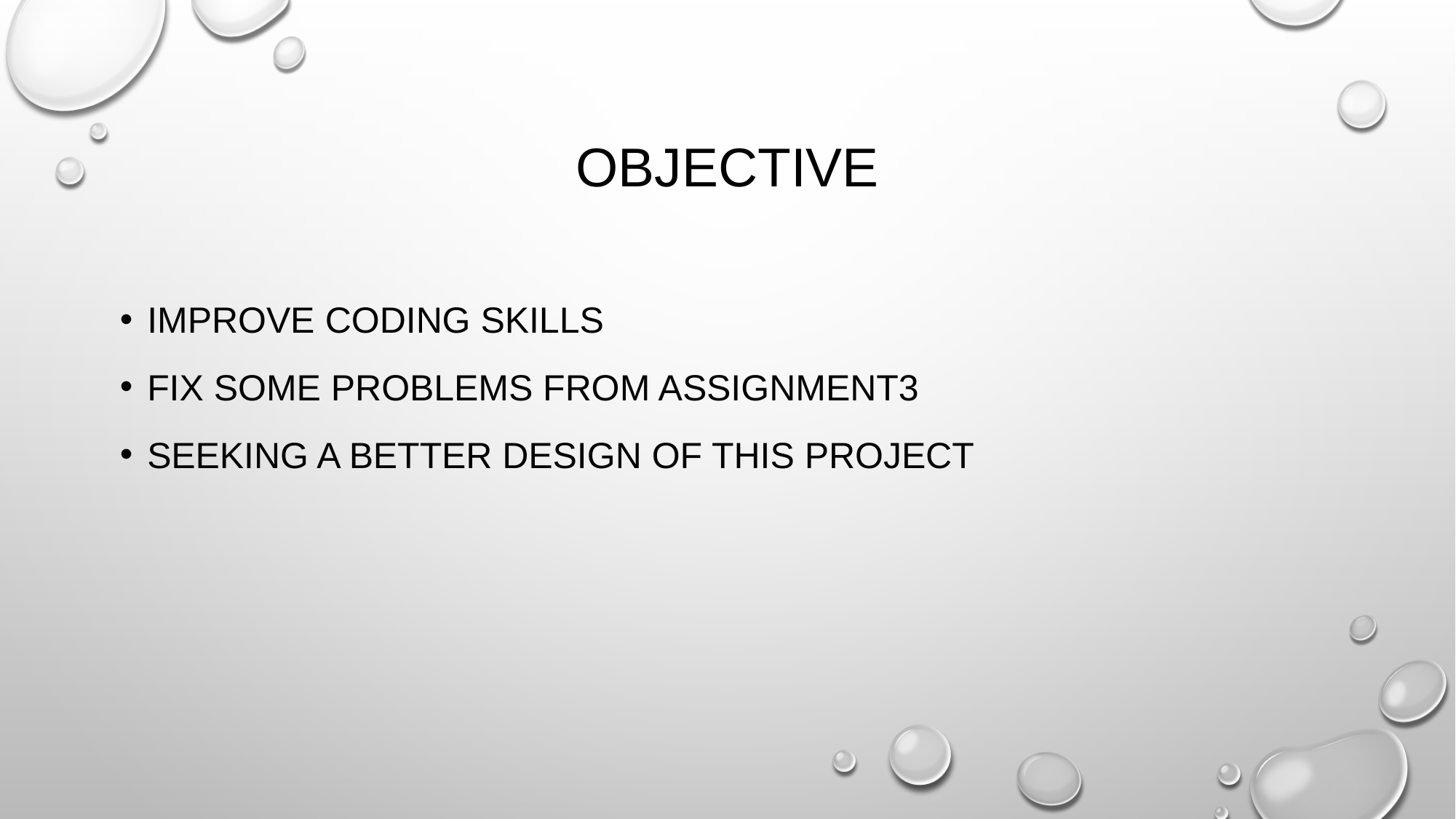

# Objective
Improve coding skills
Fix some problems from assignment3
Seeking a better design of this project